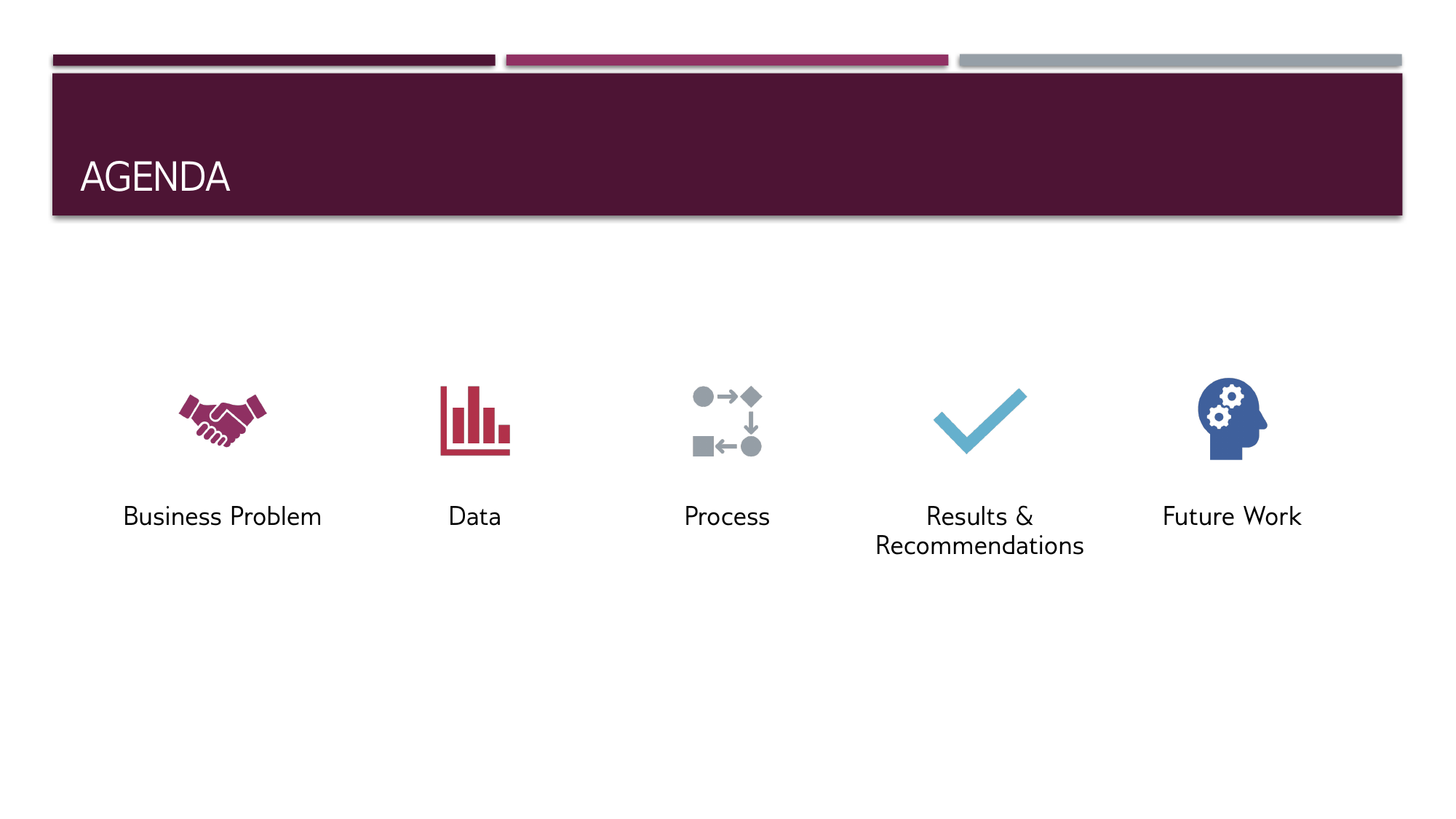

# Agenda
Business Problem
Data
Process
Results & Recommendations
Future Work